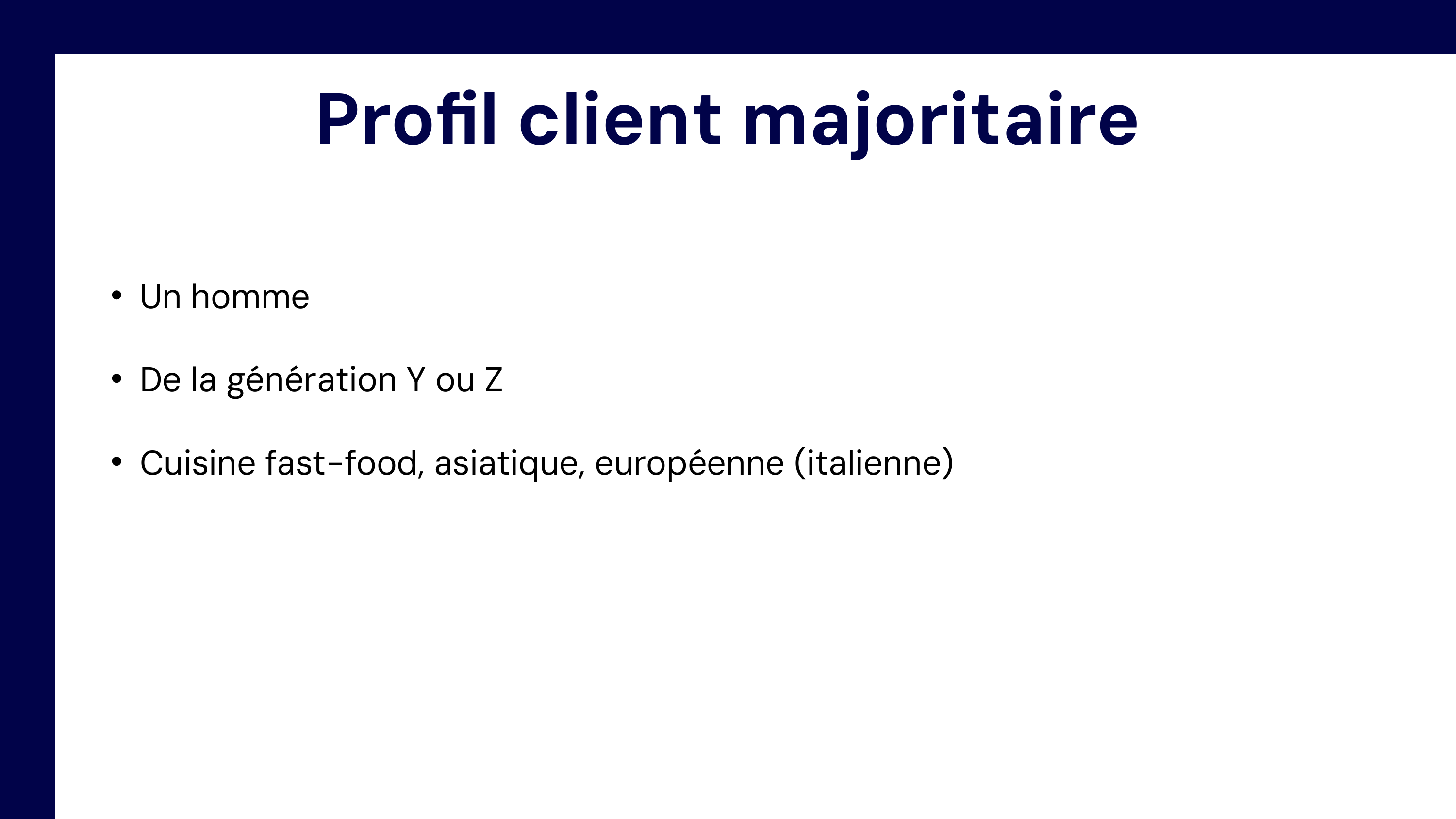

Profil client majoritaire
Un homme
De la génération Y ou Z
Cuisine fast-food, asiatique, européenne (italienne)